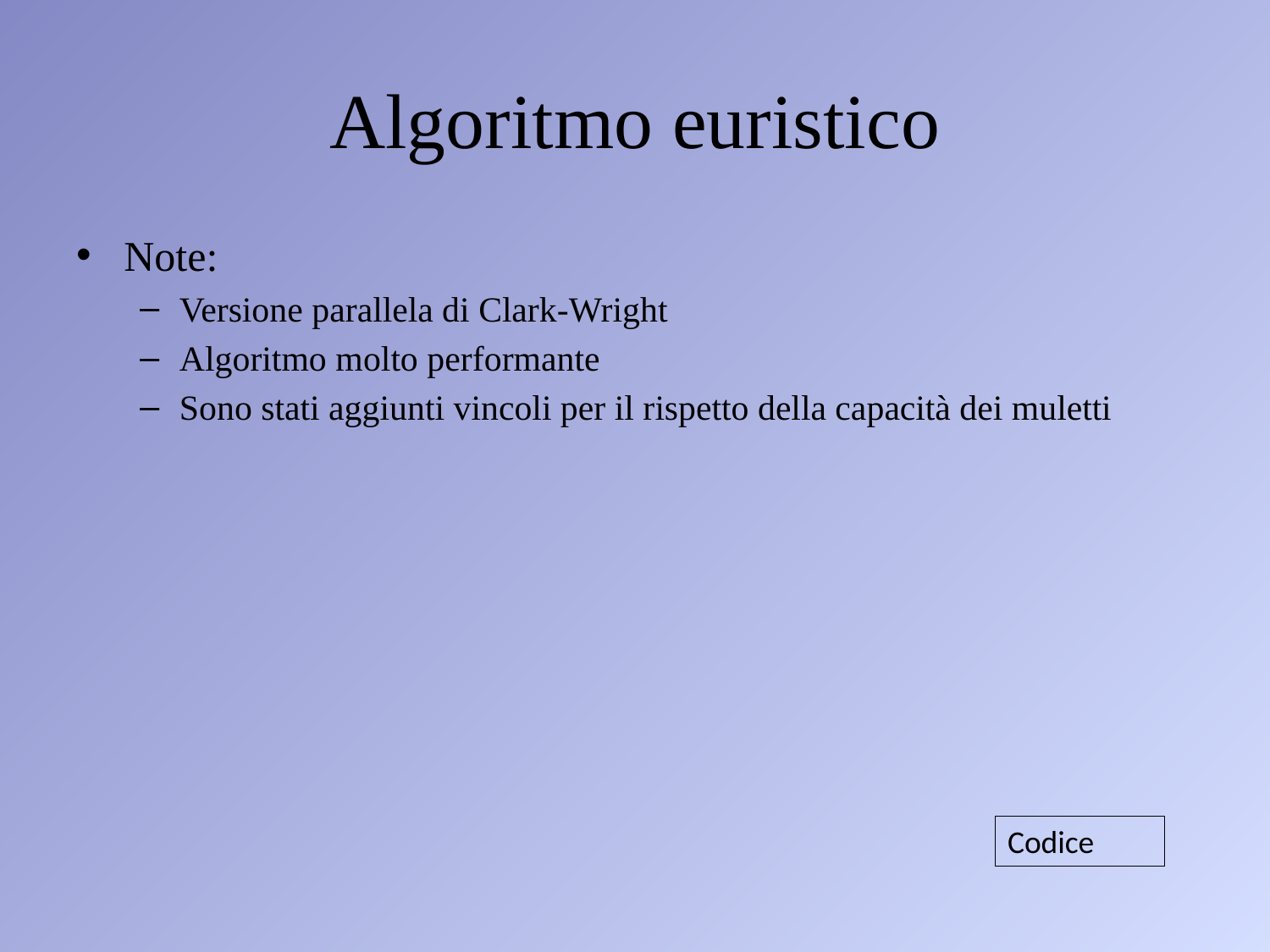

# Algoritmo euristico
Note:
Versione parallela di Clark-Wright
Algoritmo molto performante
Sono stati aggiunti vincoli per il rispetto della capacità dei muletti

Codice